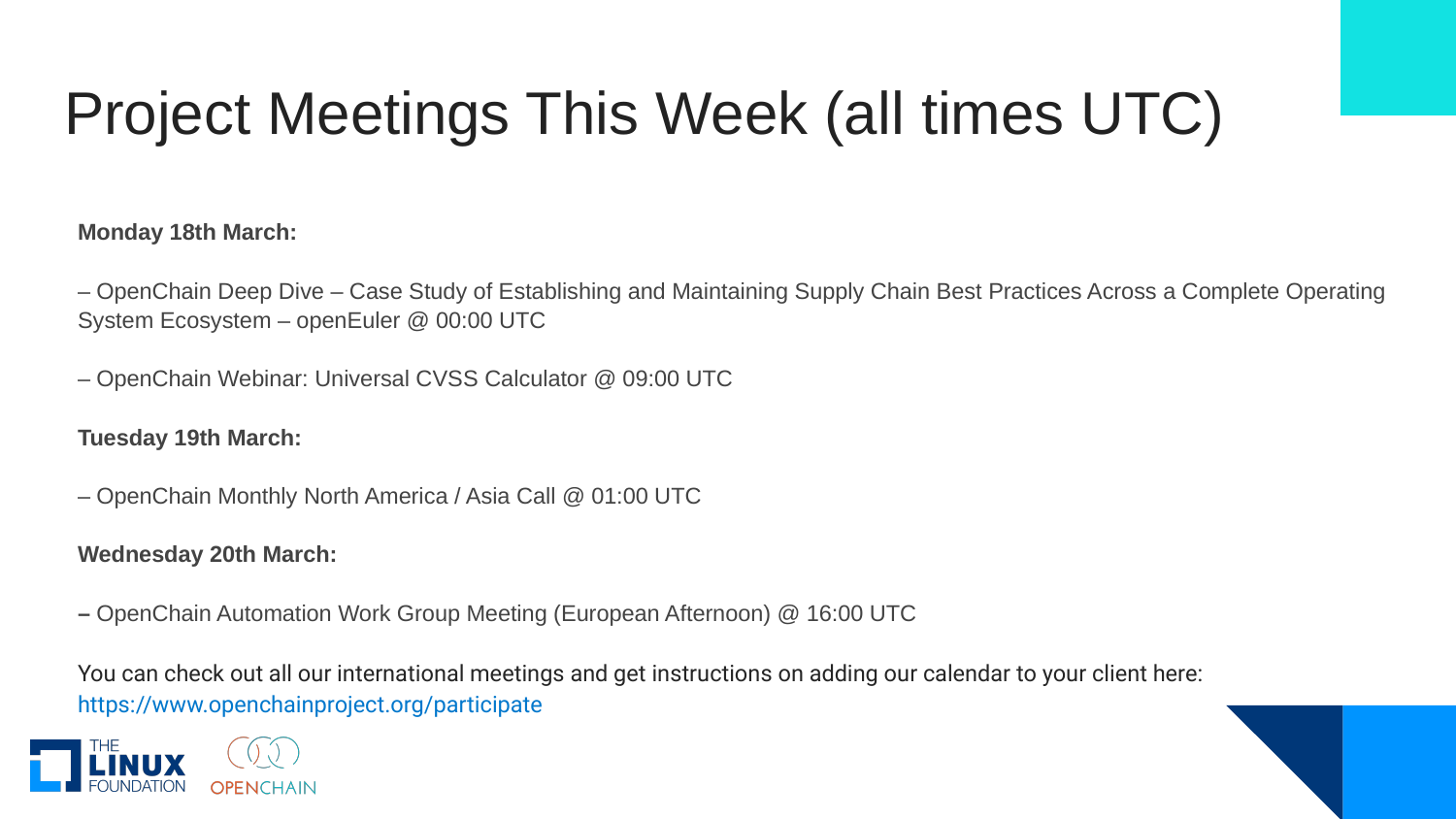

# Project Meetings This Week (all times UTC)
Monday 18th March:

– OpenChain Deep Dive – Case Study of Establishing and Maintaining Supply Chain Best Practices Across a Complete Operating System Ecosystem – openEuler @ 00:00 UTC

– OpenChain Webinar: Universal CVSS Calculator @ 09:00 UTC

Tuesday 19th March:

– OpenChain Monthly North America / Asia Call @ 01:00 UTC

Wednesday 20th March:

– OpenChain Automation Work Group Meeting (European Afternoon) @ 16:00 UTC

You can check out all our international meetings and get instructions on adding our calendar to your client here: https://www.openchainproject.org/participate